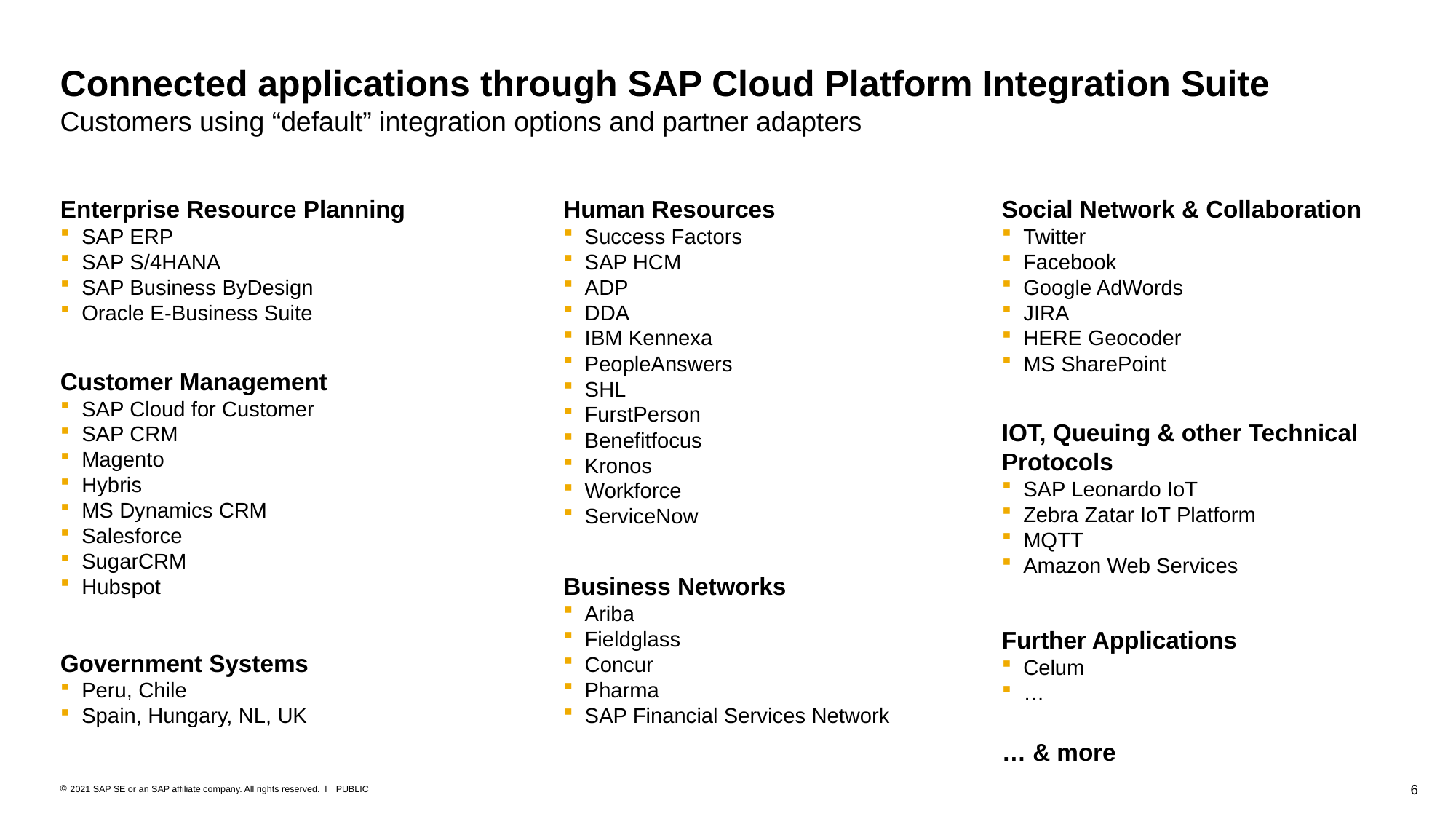

# Connected applications through SAP Cloud Platform Integration Suite Customers using “default” integration options and partner adapters
Enterprise Resource Planning
SAP ERP
SAP S/4HANA
SAP Business ByDesign
Oracle E-Business Suite
Human Resources
Success Factors
SAP HCM
ADP
DDA
IBM Kennexa
PeopleAnswers
SHL
FurstPerson
Benefitfocus
Kronos
Workforce
ServiceNow
Social Network & Collaboration
Twitter
Facebook
Google AdWords
JIRA
HERE Geocoder
MS SharePoint
Customer Management
SAP Cloud for Customer
SAP CRM
Magento
Hybris
MS Dynamics CRM
Salesforce
SugarCRM
Hubspot
IOT, Queuing & other Technical Protocols
SAP Leonardo IoT
Zebra Zatar IoT Platform
MQTT
Amazon Web Services
Business Networks
Ariba
Fieldglass
Concur
Pharma
SAP Financial Services Network
Further Applications
Celum
…
Government Systems
Peru, Chile
Spain, Hungary, NL, UK
… & more